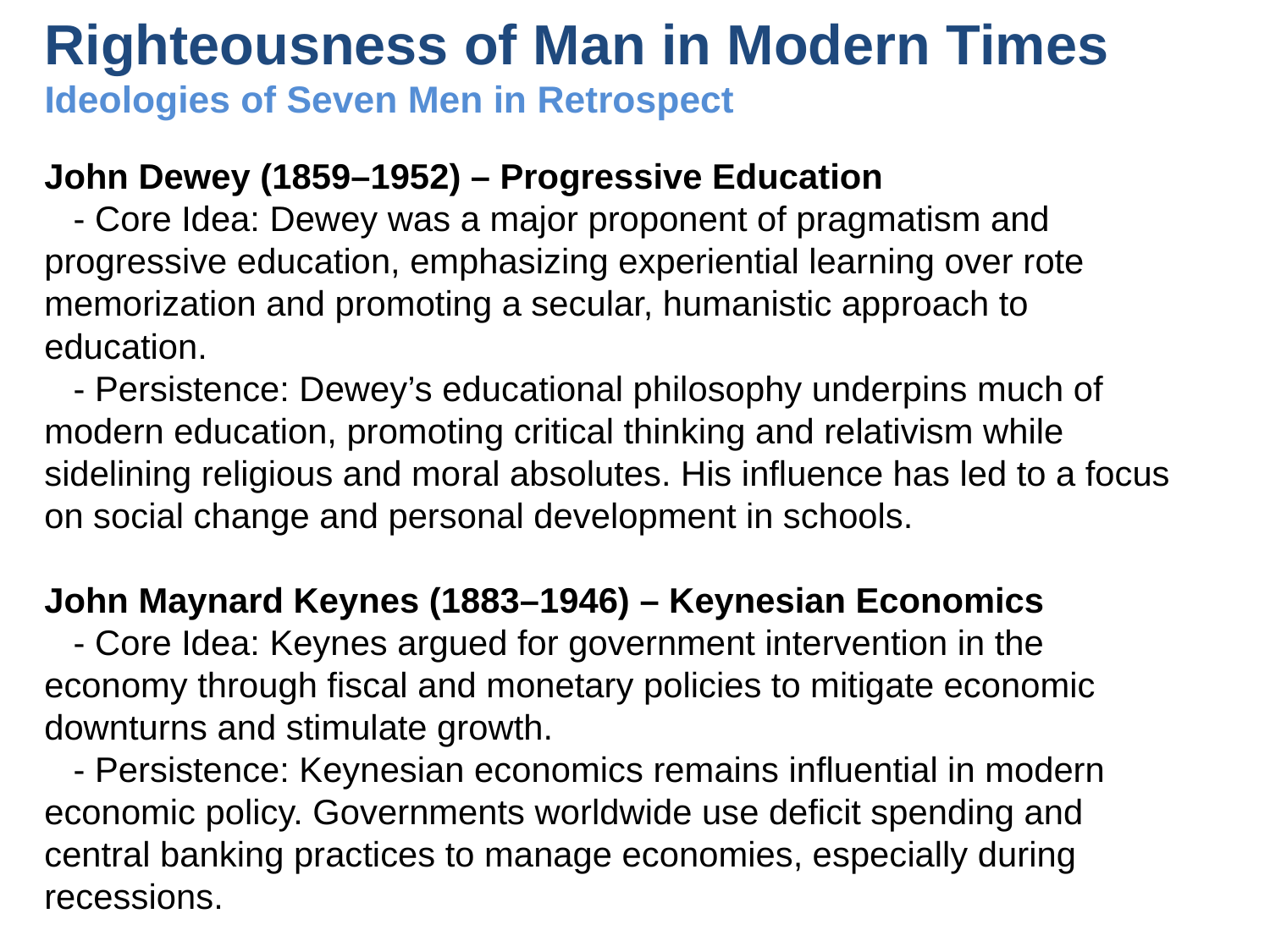

# Righteousness of Man in Modern Times Ideologies of Seven Men in Retrospect
John Dewey (1859–1952) – Progressive Education
   - Core Idea: Dewey was a major proponent of pragmatism and progressive education, emphasizing experiential learning over rote memorization and promoting a secular, humanistic approach to education.
   - Persistence: Dewey’s educational philosophy underpins much of modern education, promoting critical thinking and relativism while sidelining religious and moral absolutes. His influence has led to a focus on social change and personal development in schools.

John Maynard Keynes (1883–1946) – Keynesian Economics
   - Core Idea: Keynes argued for government intervention in the economy through fiscal and monetary policies to mitigate economic downturns and stimulate growth.
   - Persistence: Keynesian economics remains influential in modern economic policy. Governments worldwide use deficit spending and central banking practices to manage economies, especially during recessions.